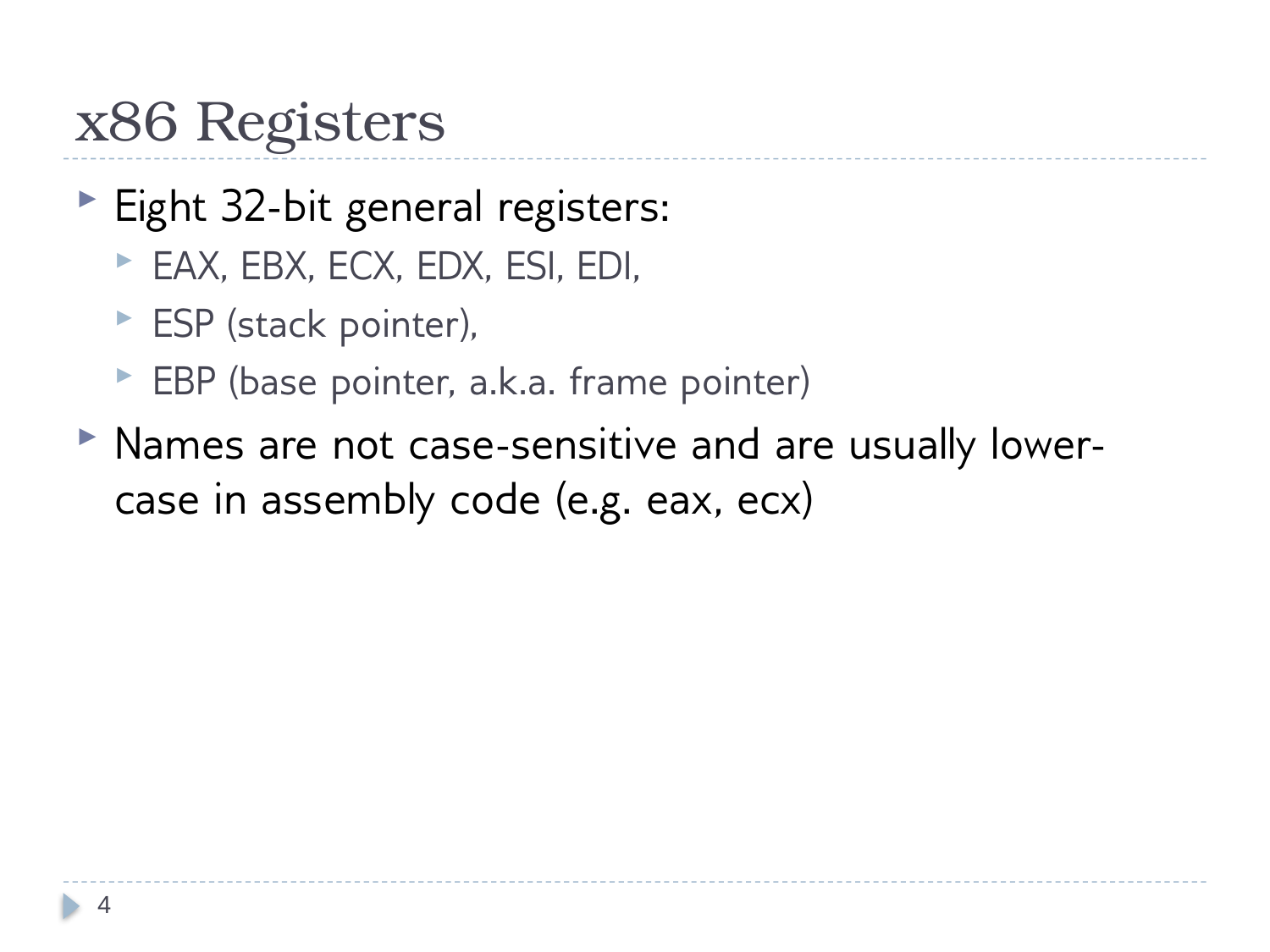

# x86 Registers
Eight 32-bit general registers:
EAX, EBX, ECX, EDX, ESI, EDI,
ESP (stack pointer),
EBP (base pointer, a.k.a. frame pointer)
Names are not case-sensitive and are usually lower-case in assembly code (e.g. eax, ecx)
4